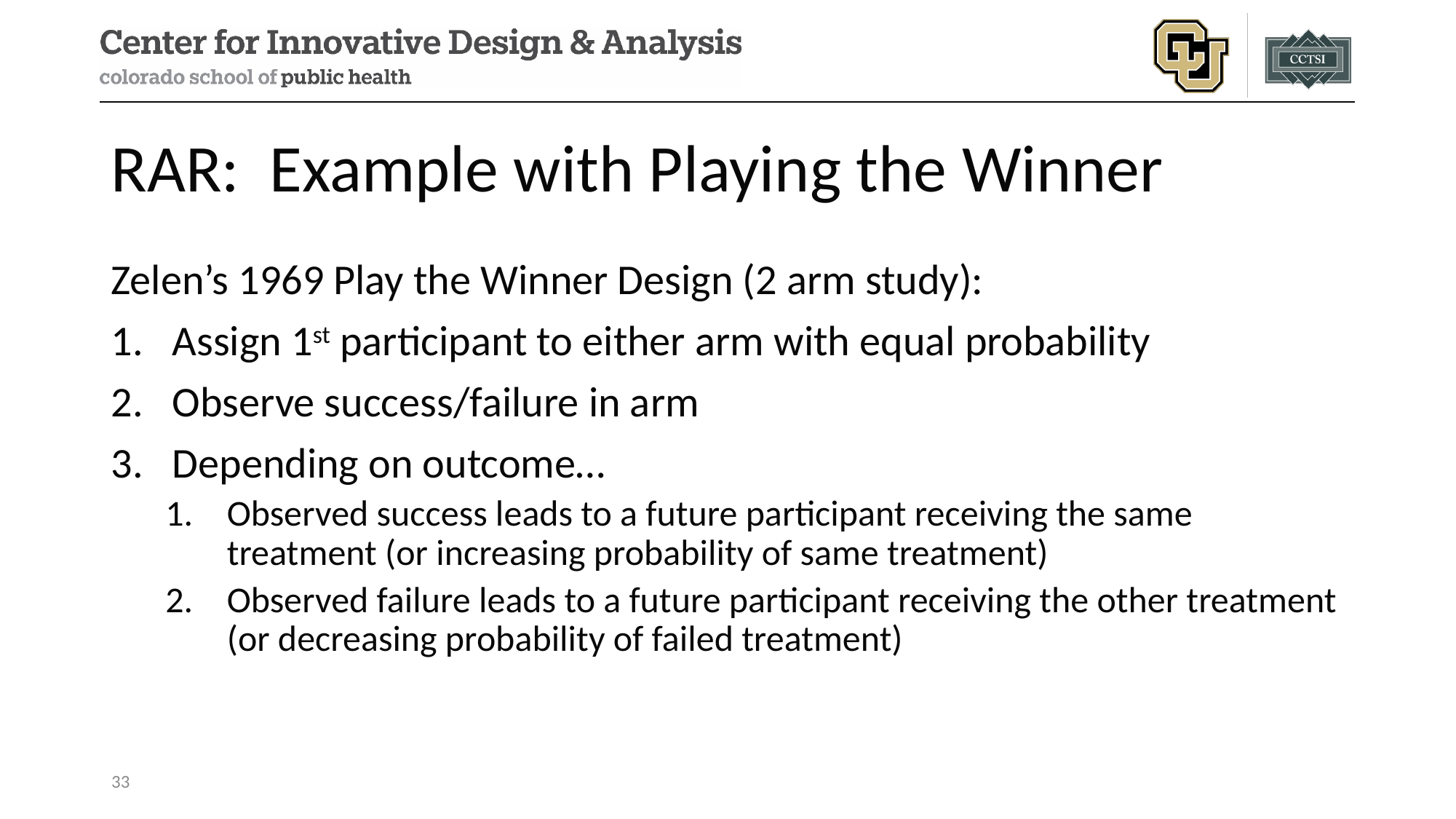

# RAR:  Example with Playing the Winner
Zelen’s 1969 Play the Winner Design (2 arm study):
Assign 1st participant to either arm with equal probability
Observe success/failure in arm
Depending on outcome…
Observed success leads to a future participant receiving the same treatment (or increasing probability of same treatment)
Observed failure leads to a future participant receiving the other treatment (or decreasing probability of failed treatment)

33